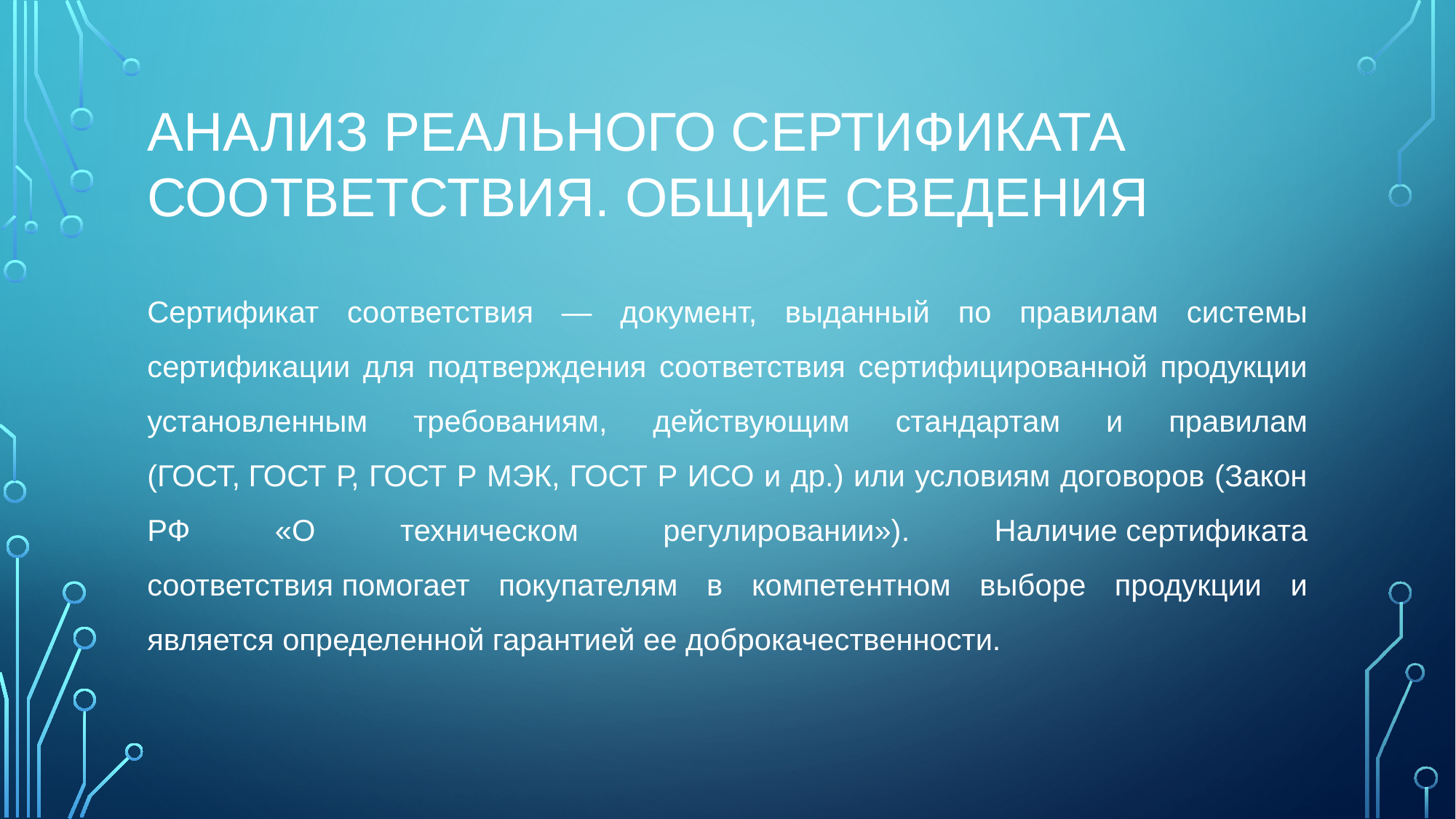

# АНАЛИЗ РЕАЛЬНОГО СЕРТИФИКАТА СООТВЕТСТВИЯ. ОБЩИЕ сведения
Сертификат соответствия — документ, выданный по правилам системы сертификации для подтверждения соответствия сертифицированной продукции установленным требованиям, действующим стандартам и правилам (ГОСТ, ГОСТ Р, ГОСТ Р МЭК, ГОСТ Р ИСО и др.) или условиям договоров (Закон РФ «О техническом регулировании»). Наличие сертификата соответствия помогает покупателям в компетентном выборе продукции и является определенной гарантией ее доброкачественности.